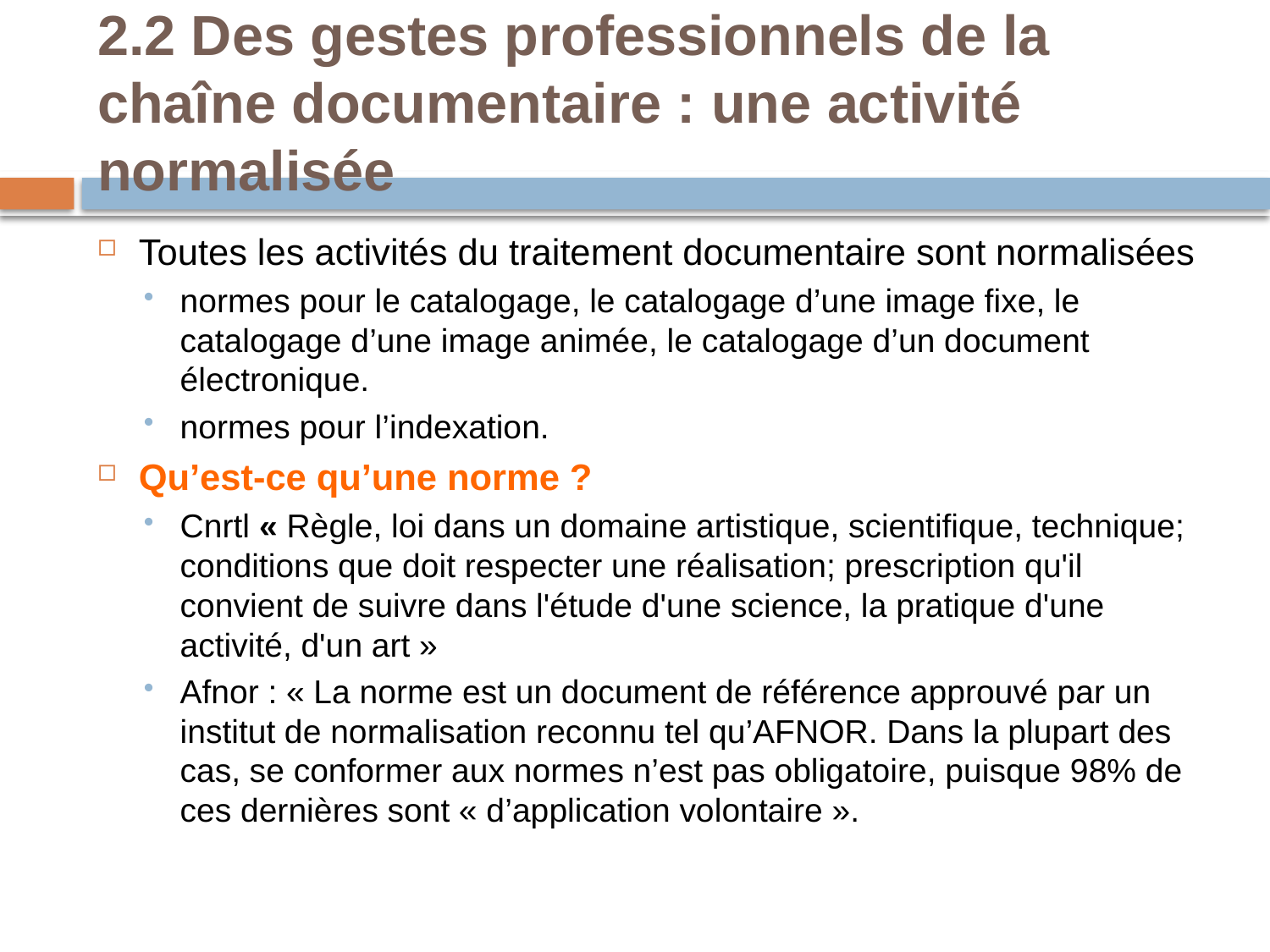

# 2.2 Des gestes professionnels de la chaîne documentaire : une activité normalisée
Toutes les activités du traitement documentaire sont normalisées
normes pour le catalogage, le catalogage d’une image fixe, le catalogage d’une image animée, le catalogage d’un document électronique.
normes pour l’indexation.
Qu’est-ce qu’une norme ?
Cnrtl « Règle, loi dans un domaine artistique, scientifique, technique; conditions que doit respecter une réalisation; prescription qu'il convient de suivre dans l'étude d'une science, la pratique d'une activité, d'un art »
Afnor : « La norme est un document de référence approuvé par un institut de normalisation reconnu tel qu’AFNOR. Dans la plupart des cas, se conformer aux normes n’est pas obligatoire, puisque 98% de ces dernières sont « d’application volontaire ».